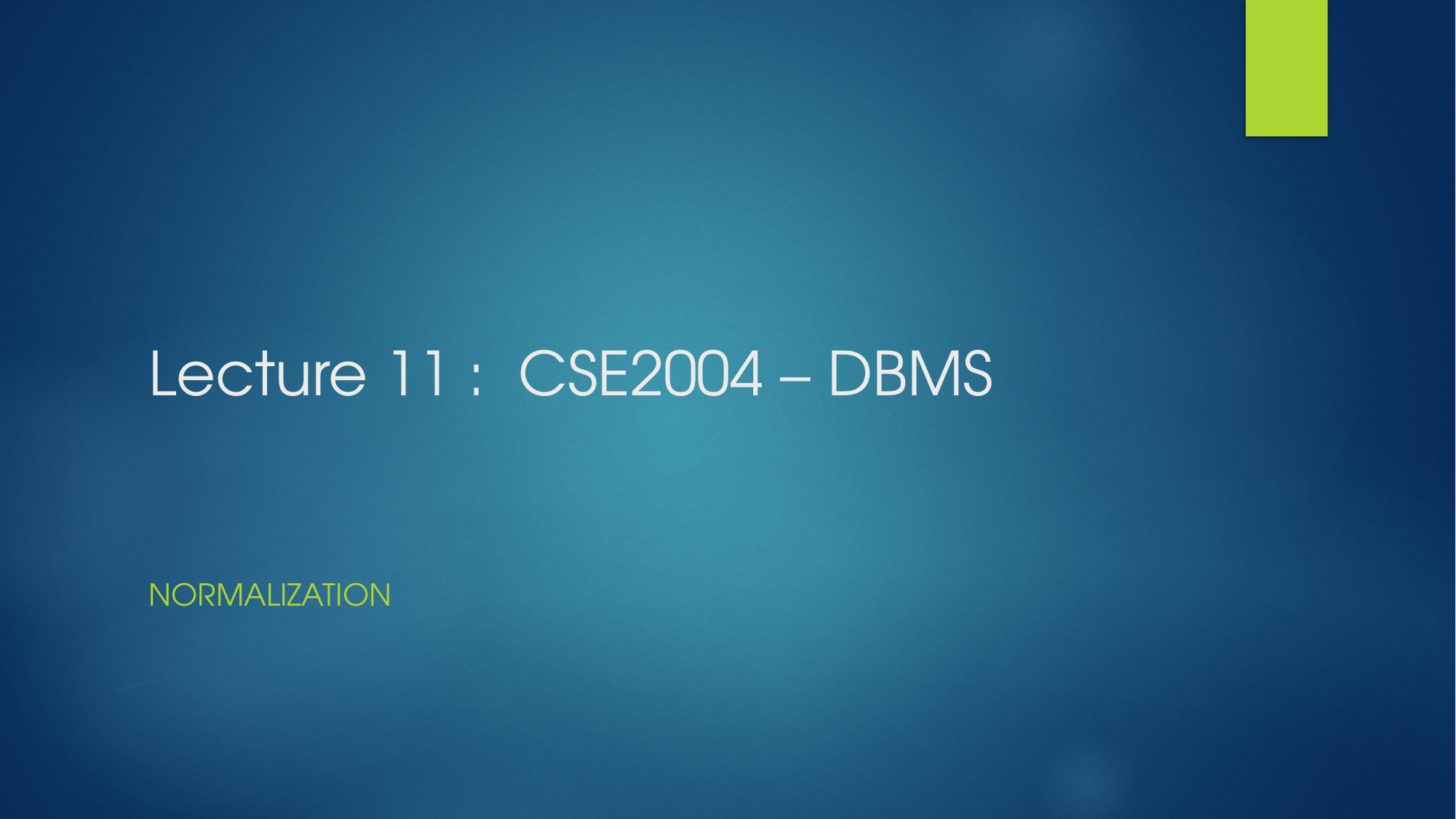

# Lecture 11 :  CSE2004 – DBMS
normalization